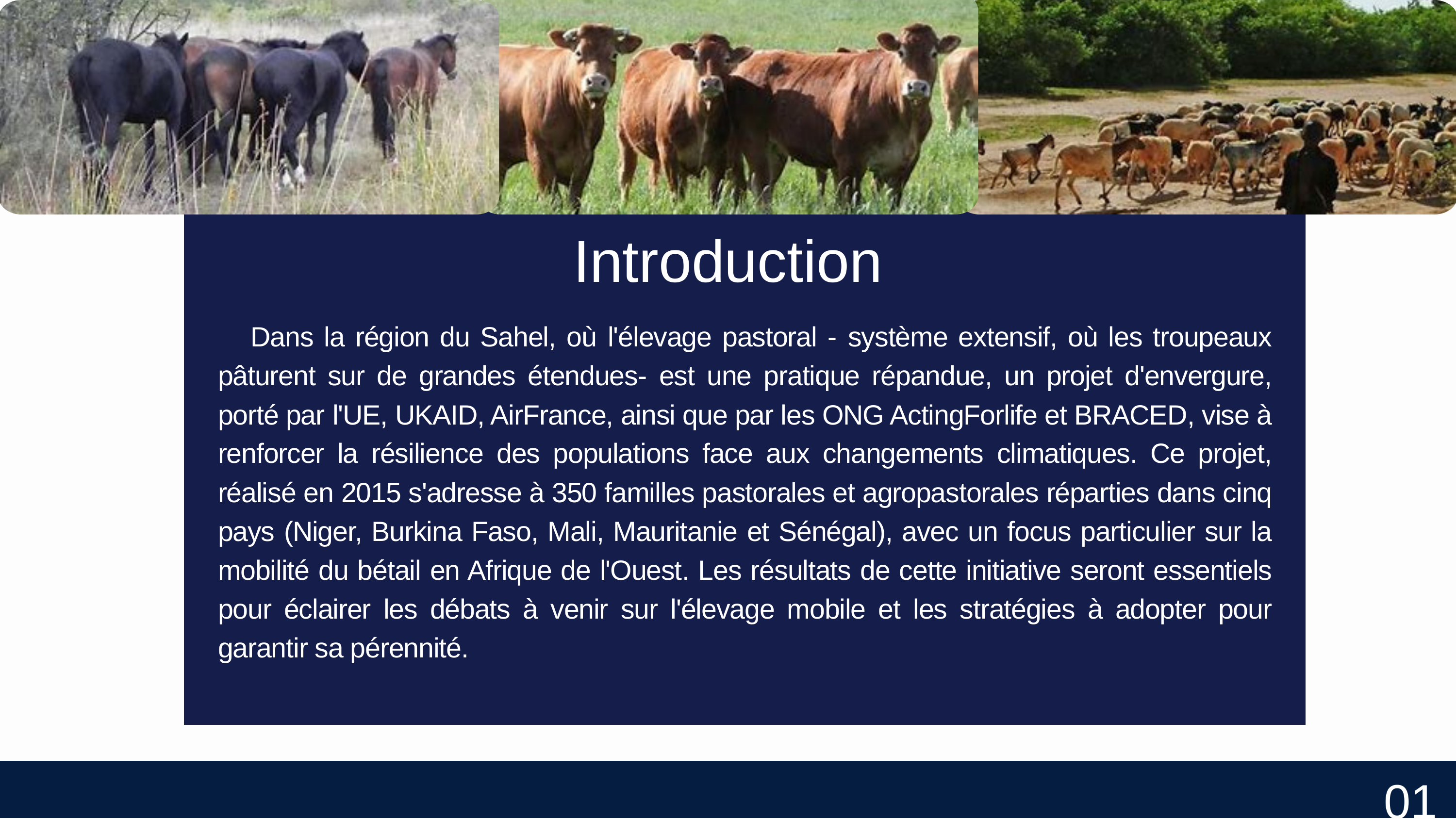

Introduction
   Dans la région du Sahel, où l'élevage pastoral - système extensif, où les troupeaux pâturent sur de grandes étendues- est une pratique répandue, un projet d'envergure, porté par l'UE, UKAID, AirFrance, ainsi que par les ONG ActingForlife et BRACED, vise à renforcer la résilience des populations face aux changements climatiques. Ce projet, réalisé en 2015 s'adresse à 350 familles pastorales et agropastorales réparties dans cinq pays (Niger, Burkina Faso, Mali, Mauritanie et Sénégal), avec un focus particulier sur la mobilité du bétail en Afrique de l'Ouest. Les résultats de cette initiative seront essentiels pour éclairer les débats à venir sur l'élevage mobile et les stratégies à adopter pour garantir sa pérennité.

01